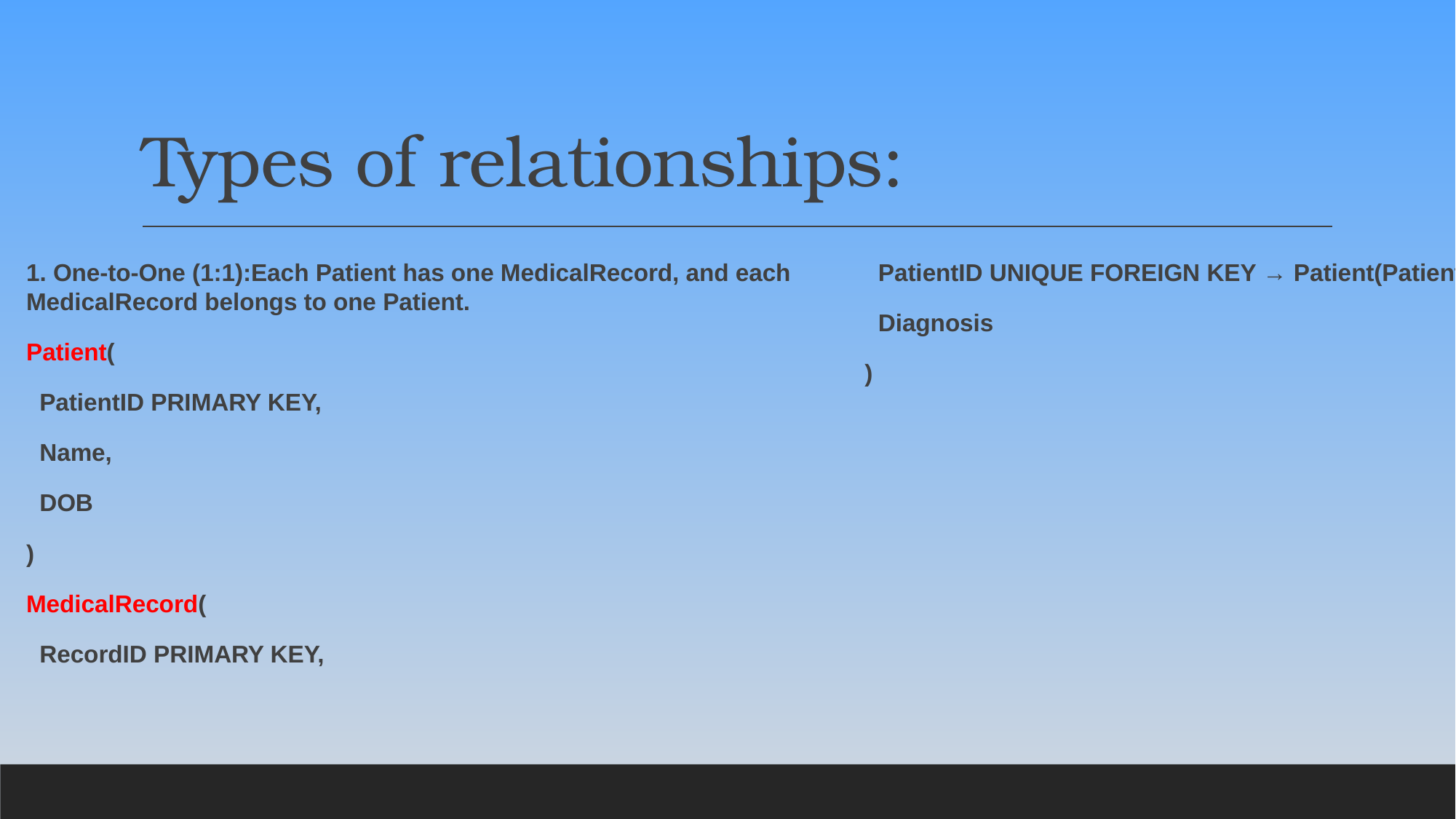

# Types of relationships:
1. One-to-One (1:1):Each Patient has one MedicalRecord, and each MedicalRecord belongs to one Patient.
Patient(
  PatientID PRIMARY KEY,
  Name,
  DOB
)
MedicalRecord(
  RecordID PRIMARY KEY,
  PatientID UNIQUE FOREIGN KEY → Patient(PatientID),
  Diagnosis
)